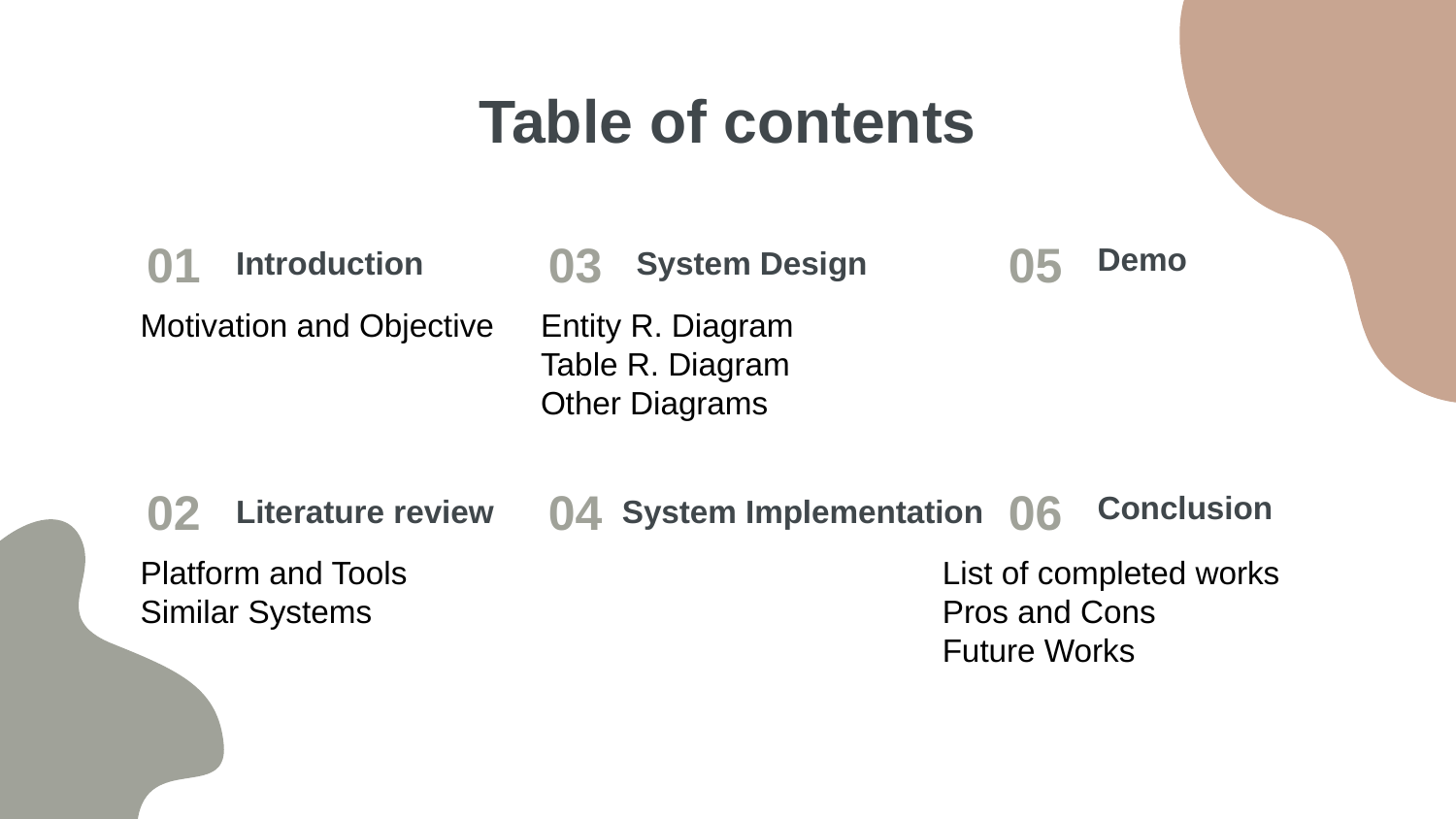

# Table of contents
Demo
01
Introduction
03
System Design
05
Motivation and Objective
Entity R. Diagram
Table R. Diagram
Other Diagrams
Conclusion
Literature review
System Implementation
02
04
06
Platform and Tools
Similar Systems
List of completed works
Pros and Cons
Future Works